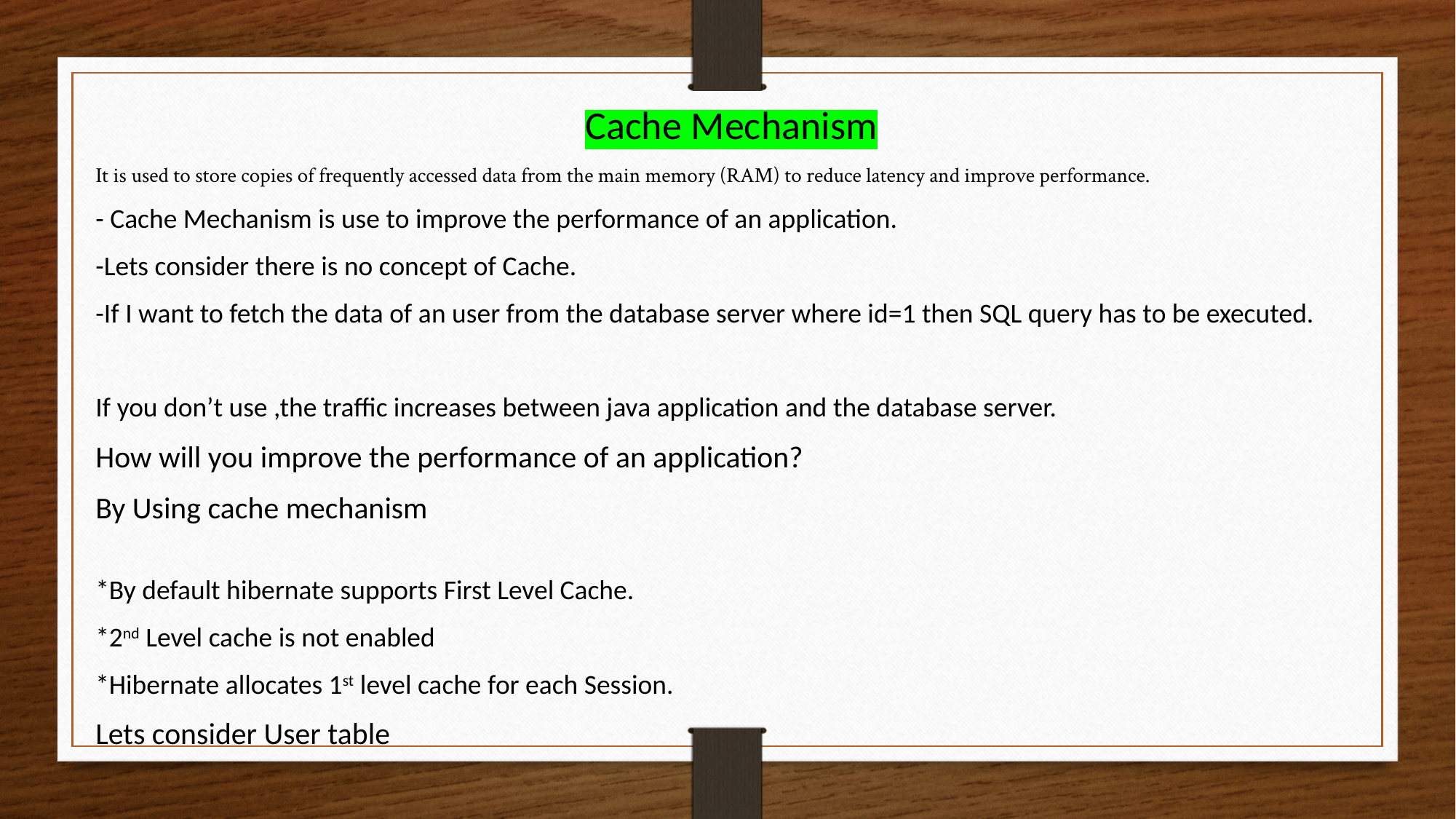

Cache Mechanism
It is used to store copies of frequently accessed data from the main memory (RAM) to reduce latency and improve performance.
- Cache Mechanism is use to improve the performance of an application.
-Lets consider there is no concept of Cache.
-If I want to fetch the data of an user from the database server where id=1 then SQL query has to be executed.

If you don’t use ,the traffic increases between java application and the database server.
How will you improve the performance of an application?
By Using cache mechanism

*By default hibernate supports First Level Cache.
*2nd Level cache is not enabled
*Hibernate allocates 1st level cache for each Session.
Lets consider User table